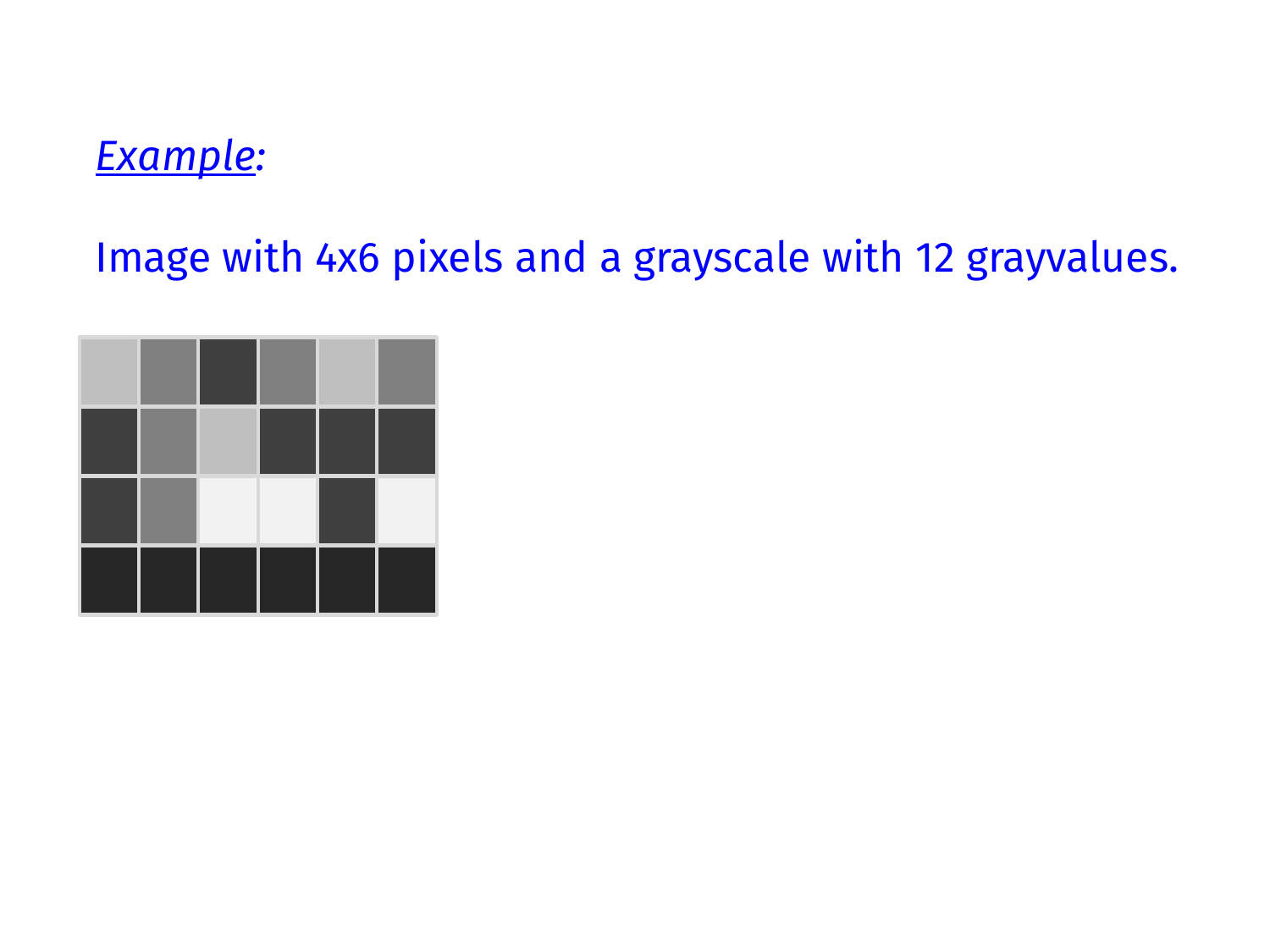

Example:

Image with 4x6 pixels and a grayscale with 12 grayvalues.